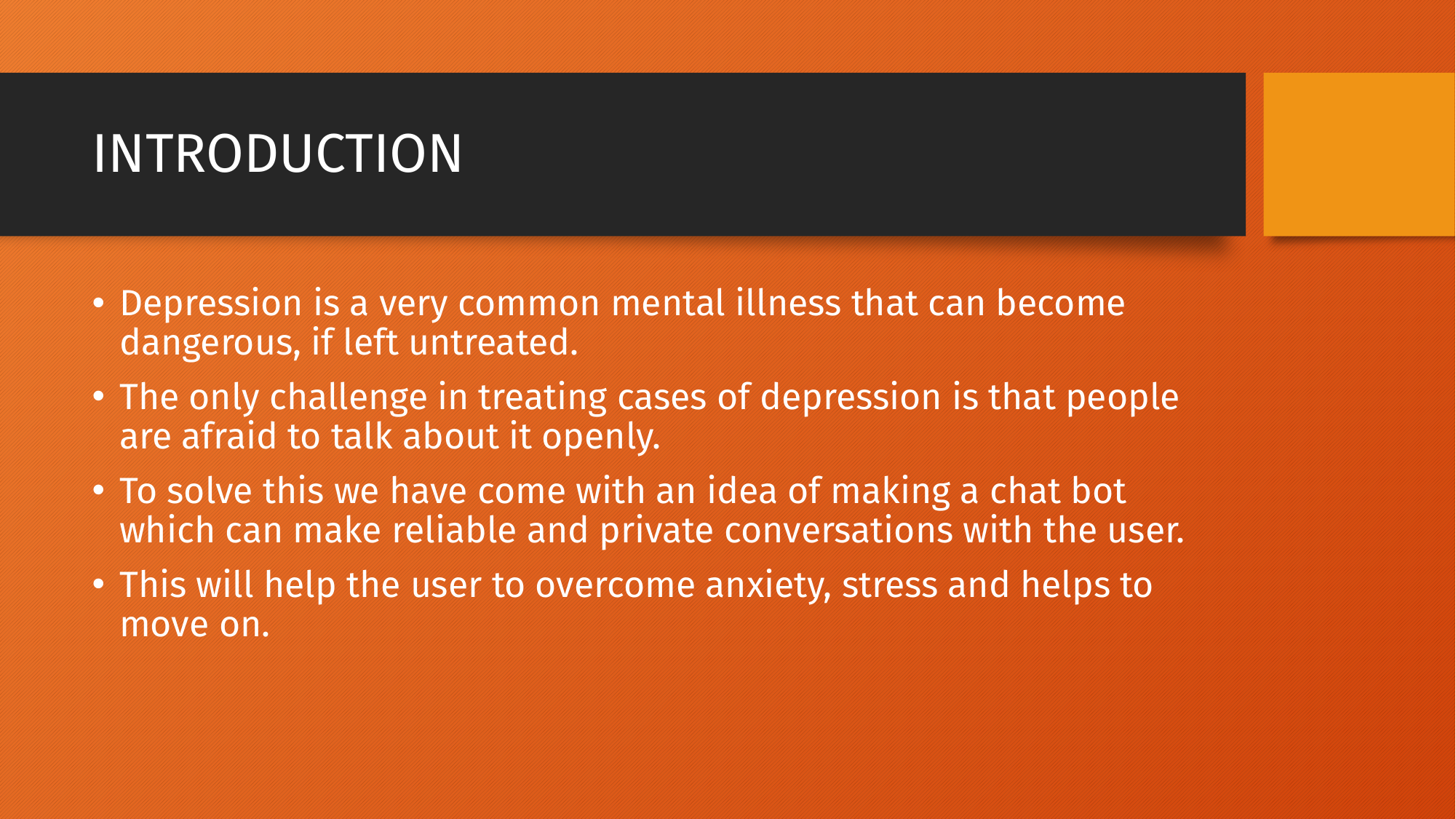

# INTRODUCTION
Depression is a very common mental illness that can become dangerous, if left untreated.
The only challenge in treating cases of depression is that people are afraid to talk about it openly.
To solve this we have come with an idea of making a chat bot which can make reliable and private conversations with the user.
This will help the user to overcome anxiety, stress and helps to move on.